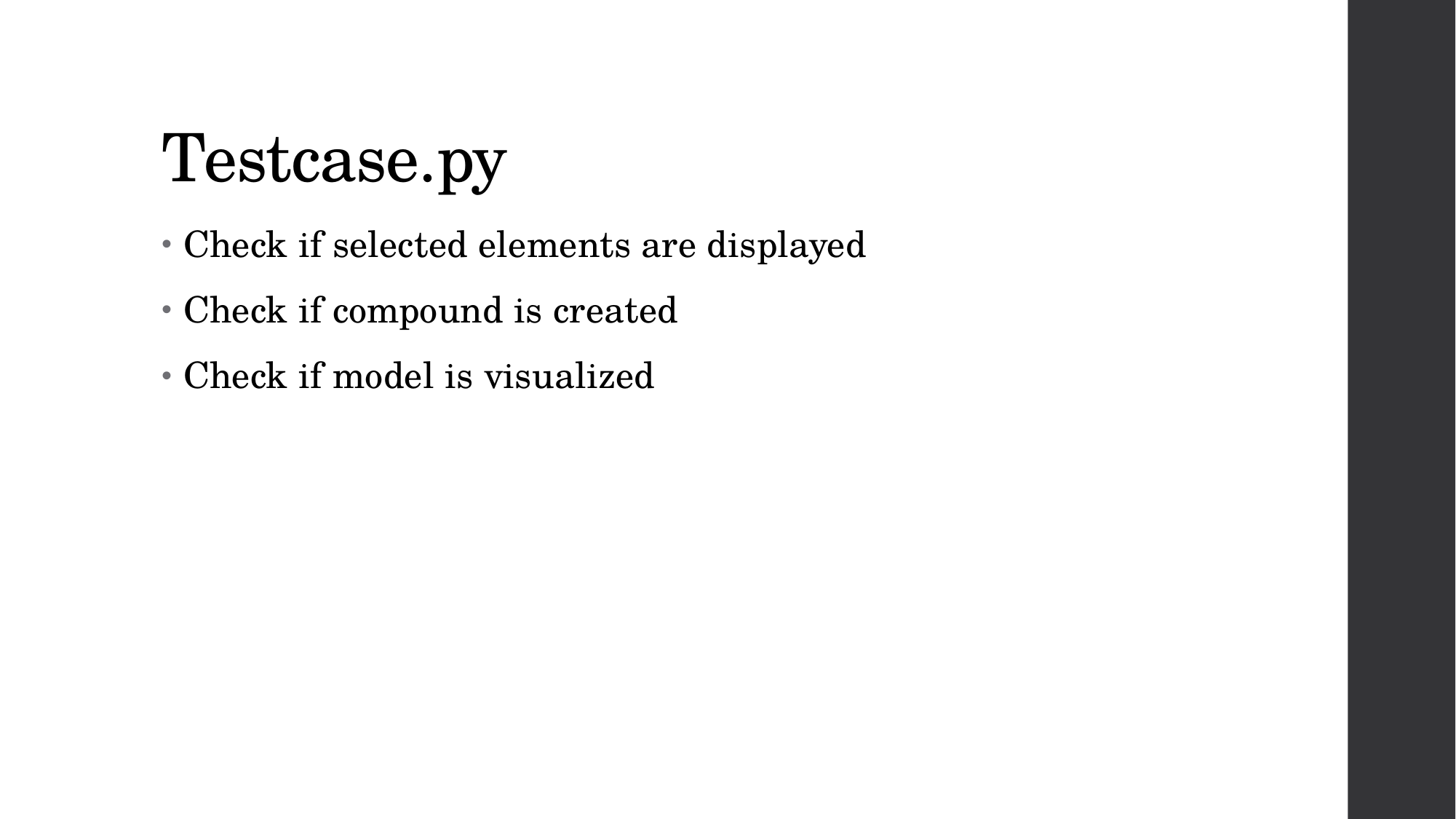

# Testcase.py
Check if selected elements are displayed
Check if compound is created
Check if model is visualized